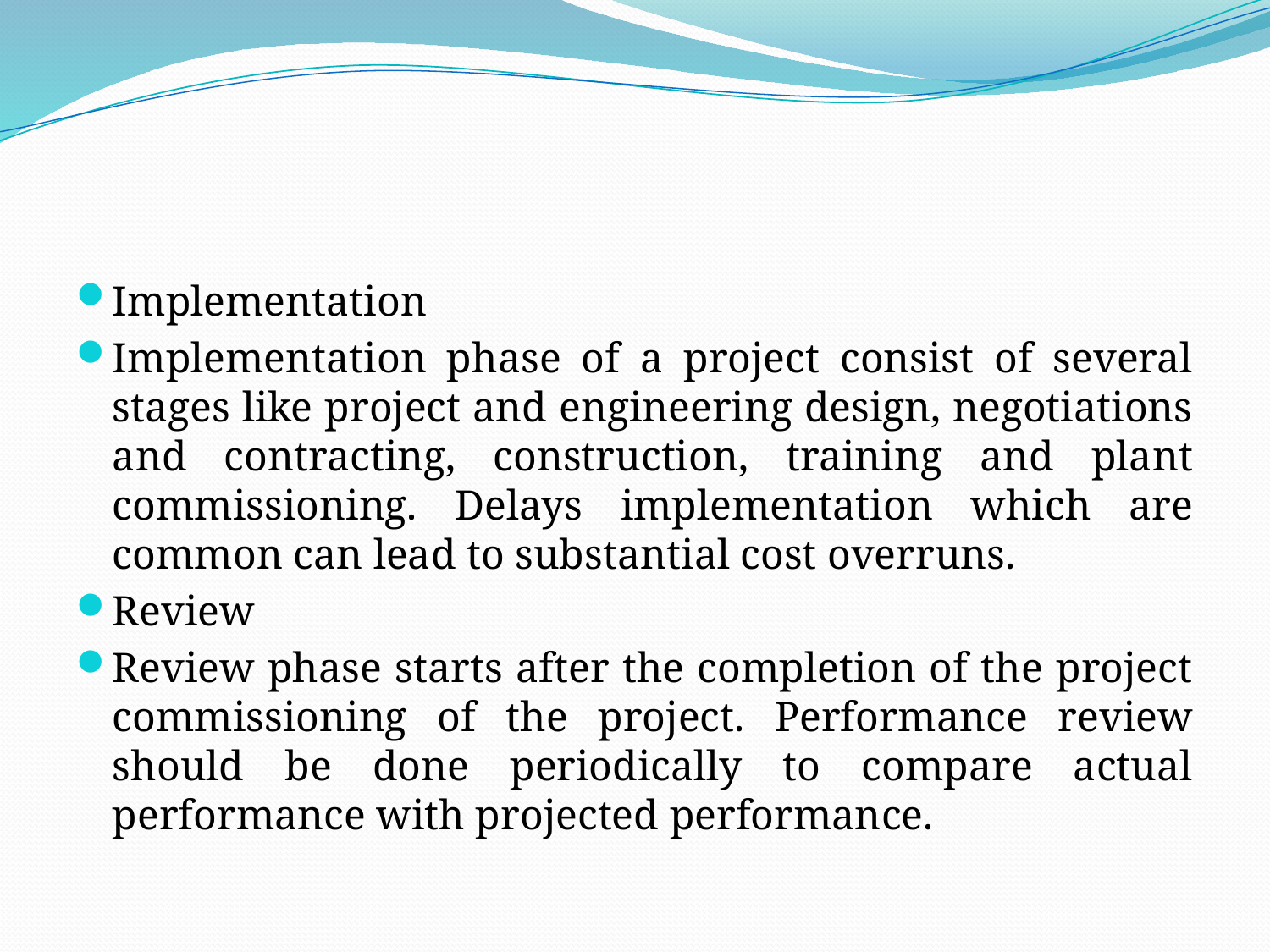

#
Implementation
Implementation phase of a project consist of several stages like project and engineering design, negotiations and contracting, construction, training and plant commissioning. Delays implementation which are common can lead to substantial cost overruns.
Review
Review phase starts after the completion of the project commissioning of the project. Performance review should be done periodically to compare actual performance with projected performance.